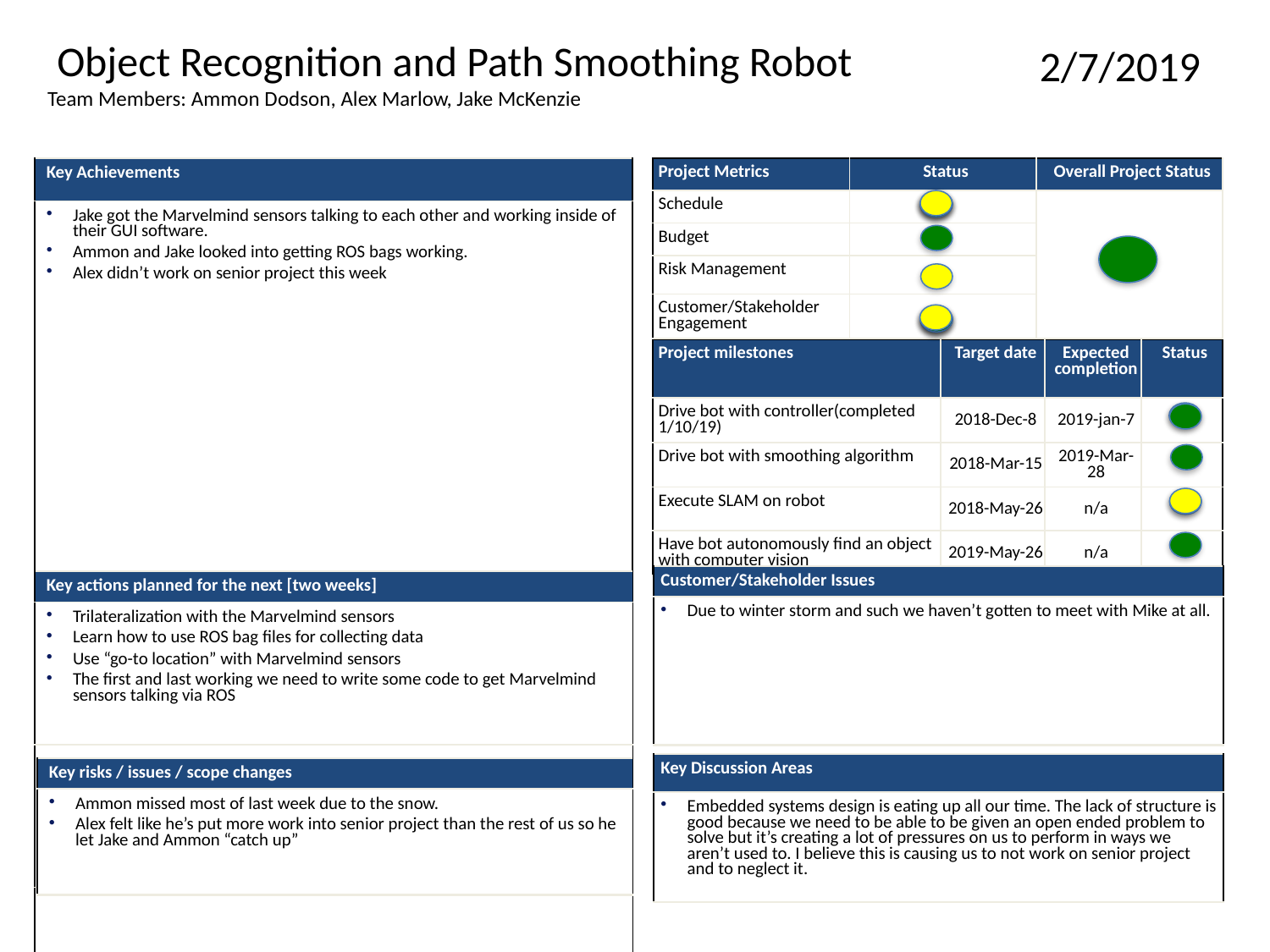

Object Recognition and Path Smoothing Robot
Team Members: Ammon Dodson, Alex Marlow, Jake McKenzie
2/7/2019
| Key Achievements |
| --- |
| Jake got the Marvelmind sensors talking to each other and working inside of their GUI software. Ammon and Jake looked into getting ROS bags working. Alex didn’t work on senior project this week |
|  |
| Project Metrics | Status | Overall Project Status |
| --- | --- | --- |
| Schedule |  |  |
| Budget |  |  |
| Risk Management |  |  |
| Customer/Stakeholder Engagement |  |  |

| Project milestones | Target date | Expected completion | Status |
| --- | --- | --- | --- |
| Drive bot with controller(completed 1/10/19) | 2018-Dec-8 | 2019-jan-7 |  |
| Drive bot with smoothing algorithm | 2018-Mar-15 | 2019-Mar-28 |  |
| Execute SLAM on robot | 2018-May-26 | n/a |  |
| Have bot autonomously find an object with computer vision | 2019-May-26 | n/a |  |

| Customer/Stakeholder Issues |
| --- |
| Due to winter storm and such we haven’t gotten to meet with Mike at all. |
| Key actions planned for the next [two weeks] |
| --- |
| Trilateralization with the Marvelmind sensors Learn how to use ROS bag files for collecting data Use “go-to location” with Marvelmind sensors The first and last working we need to write some code to get Marvelmind sensors talking via ROS |
|  |
|  |
| Key Discussion Areas |
| --- |
| Embedded systems design is eating up all our time. The lack of structure is good because we need to be able to be given an open ended problem to solve but it’s creating a lot of pressures on us to perform in ways we aren’t used to. I believe this is causing us to not work on senior project and to neglect it. |
| Key risks / issues / scope changes |
| --- |
| Ammon missed most of last week due to the snow. Alex felt like he’s put more work into senior project than the rest of us so he let Jake and Ammon “catch up” |